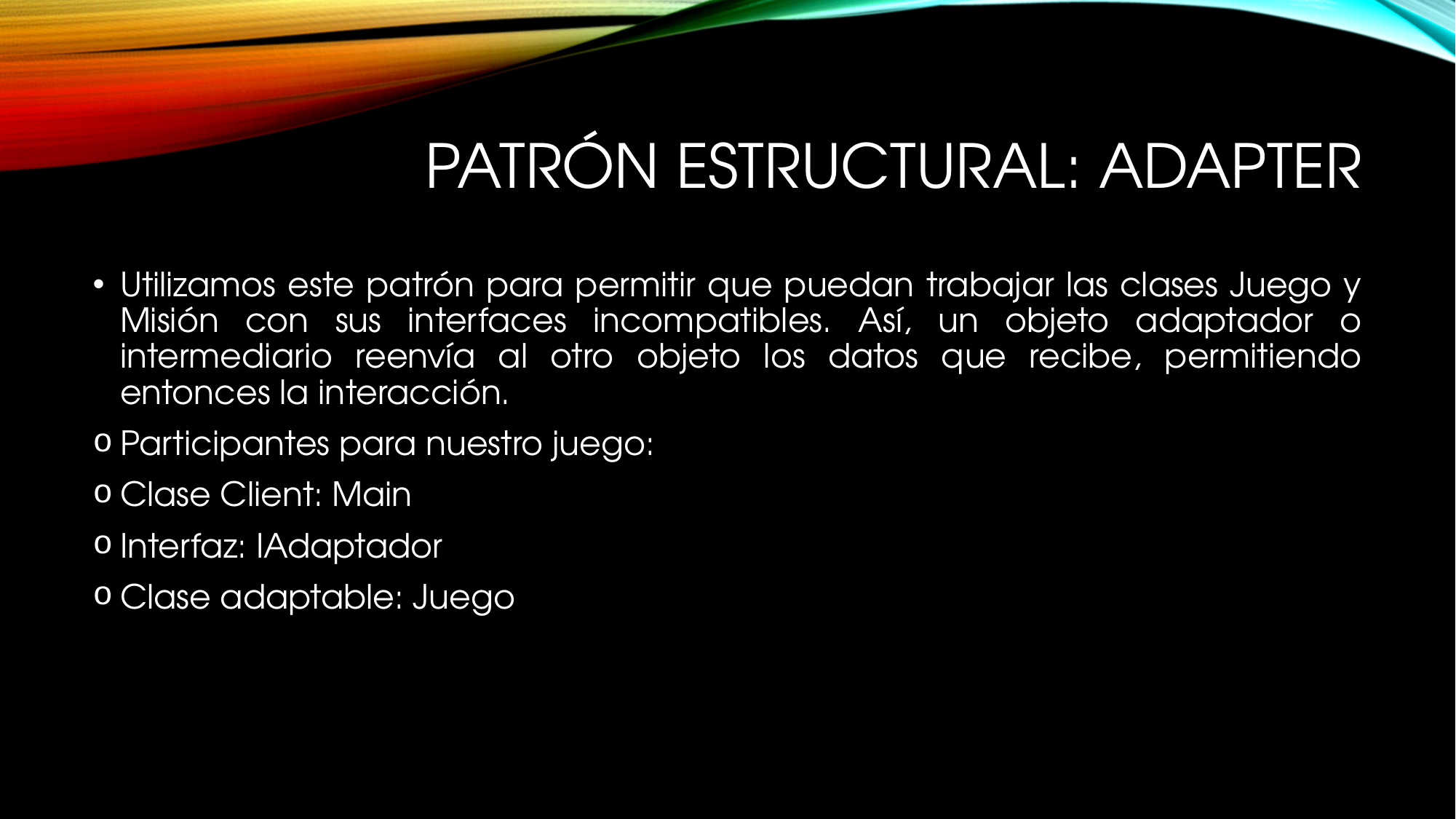

# Patrón estructural: adapter
Utilizamos este patrón para permitir que puedan trabajar las clases Juego y Misión con sus interfaces incompatibles. Así, un objeto adaptador o intermediario reenvía al otro objeto los datos que recibe, permitiendo entonces la interacción.
Participantes para nuestro juego:
Clase Client: Main
Interfaz: IAdaptador
Clase adaptable: Juego